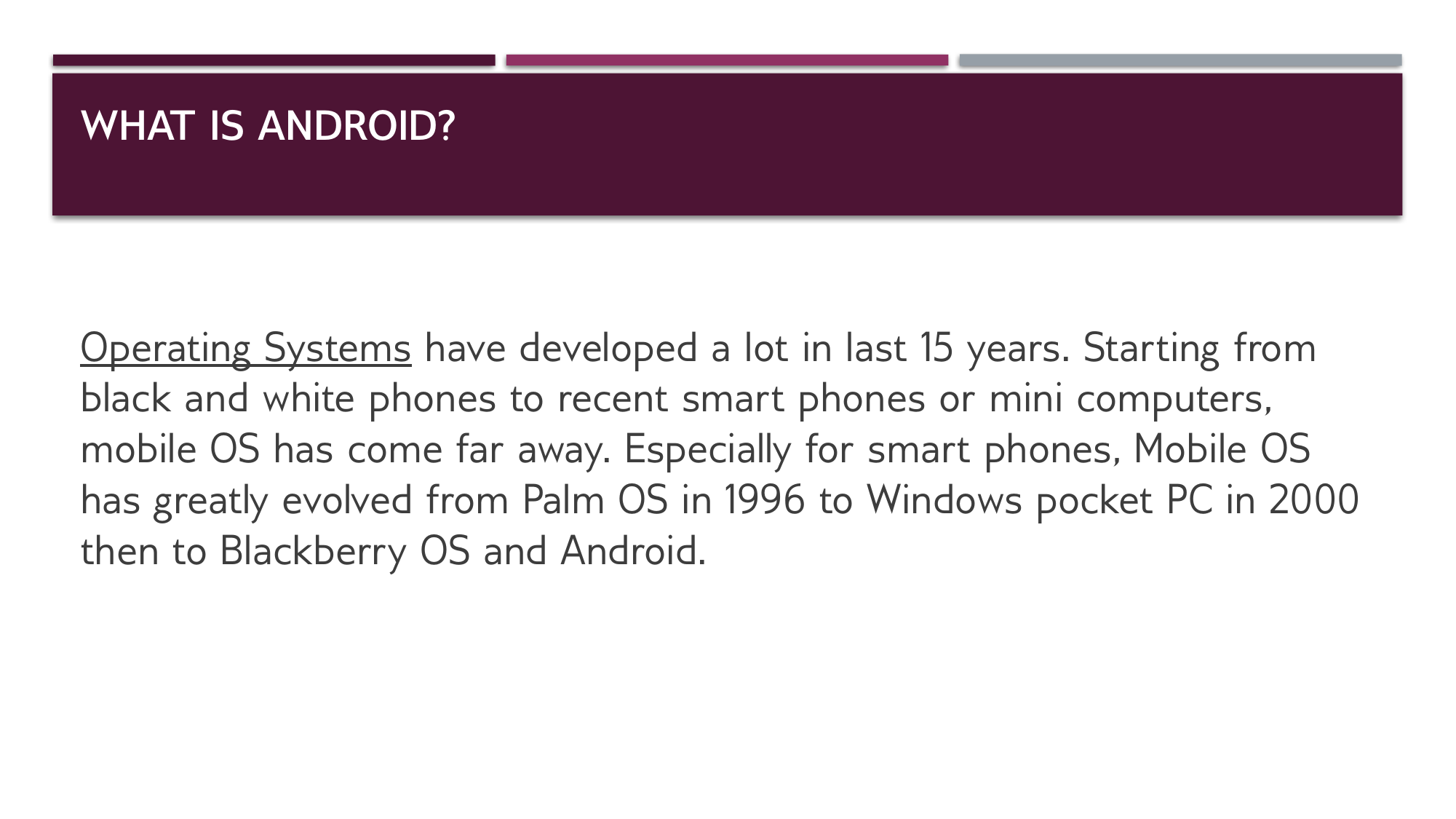

# What is Android?
Operating Systems have developed a lot in last 15 years. Starting from black and white phones to recent smart phones or mini computers, mobile OS has come far away. Especially for smart phones, Mobile OS has greatly evolved from Palm OS in 1996 to Windows pocket PC in 2000 then to Blackberry OS and Android.